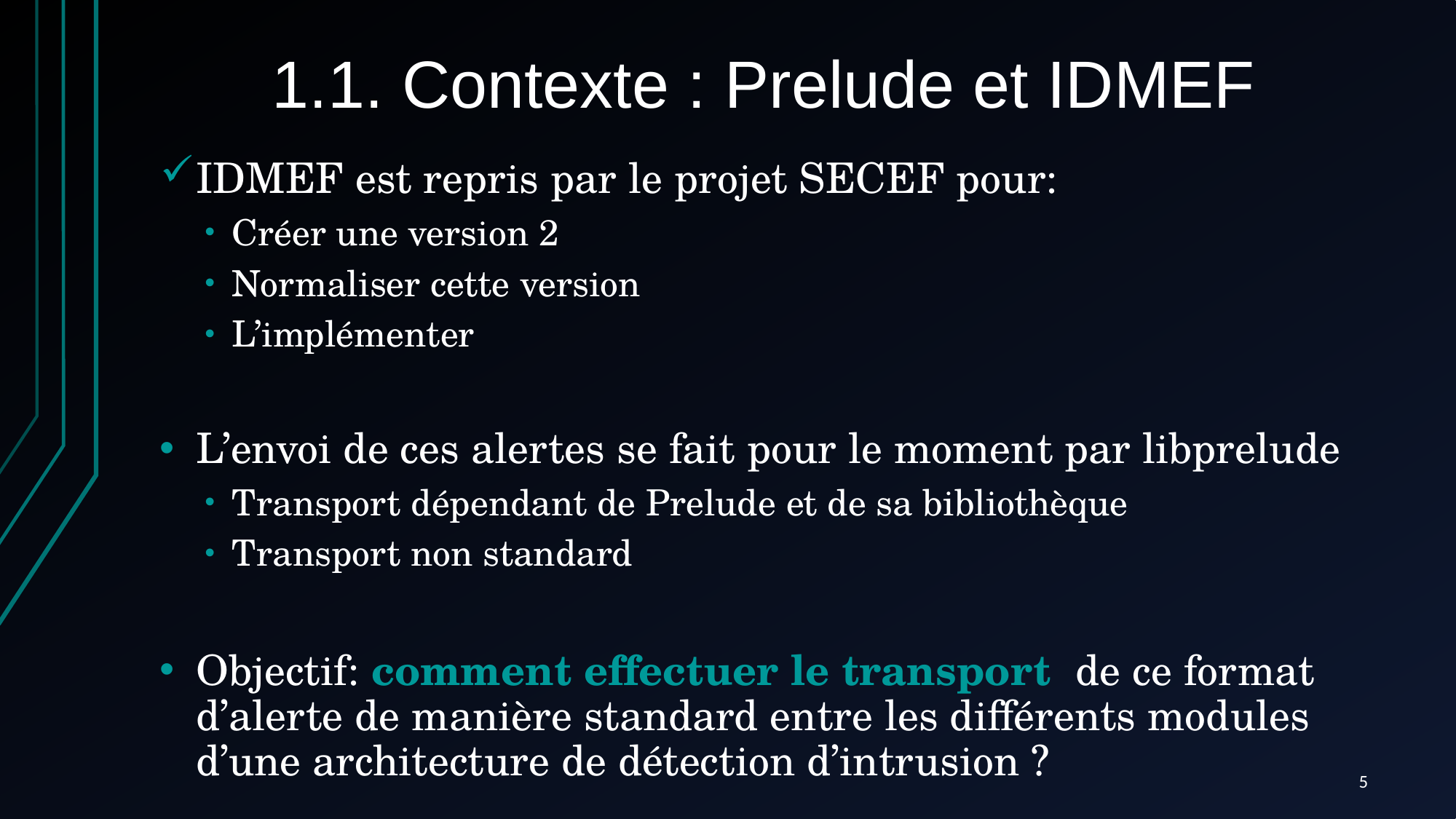

# 1.1. Contexte : Prelude et IDMEF
IDMEF est repris par le projet SECEF pour:
Créer une version 2
Normaliser cette version
L’implémenter

L’envoi de ces alertes se fait pour le moment par libprelude
Transport dépendant de Prelude et de sa bibliothèque
Transport non standard

Objectif: comment effectuer le transport  de ce format d’alerte de manière standard entre les différents modules d’une architecture de détection d’intrusion ?
5